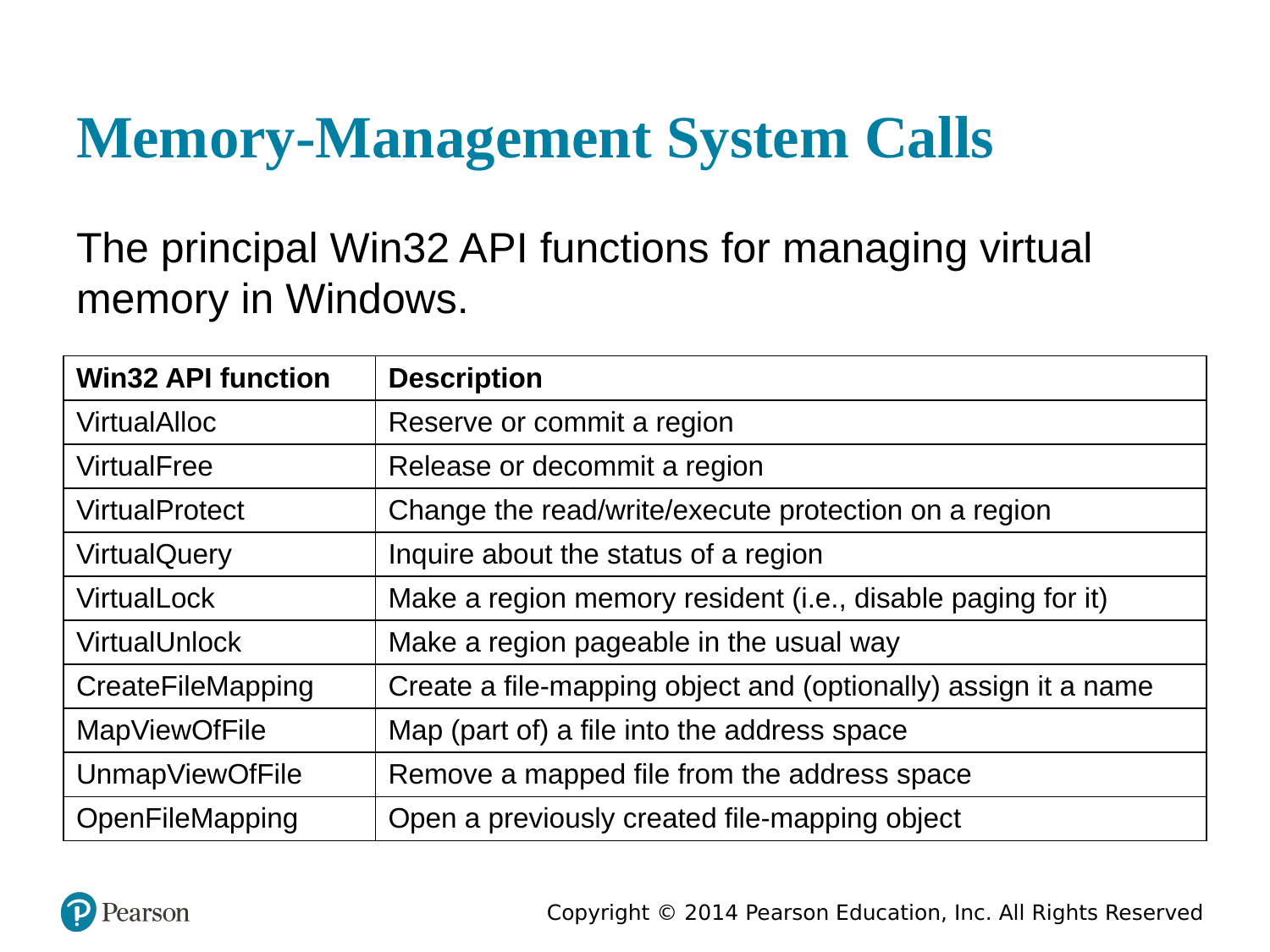

# Memory-Management System Calls
The principal Win32 A P I functions for managing virtual memory in Windows.
| Win32 API function | Description |
| --- | --- |
| VirtualAlloc | Reserve or commit a region |
| VirtualFree | Release or decommit a region |
| VirtualProtect | Change the read/write/execute protection on a region |
| VirtualQuery | Inquire about the status of a region |
| VirtualLock | Make a region memory resident (i.e., disable paging for it) |
| VirtualUnlock | Make a region pageable in the usual way |
| CreateFileMapping | Create a file-mapping object and (optionally) assign it a name |
| MapViewOfFile | Map (part of) a file into the address space |
| UnmapViewOfFile | Remove a mapped file from the address space |
| OpenFileMapping | Open a previously created file-mapping object |